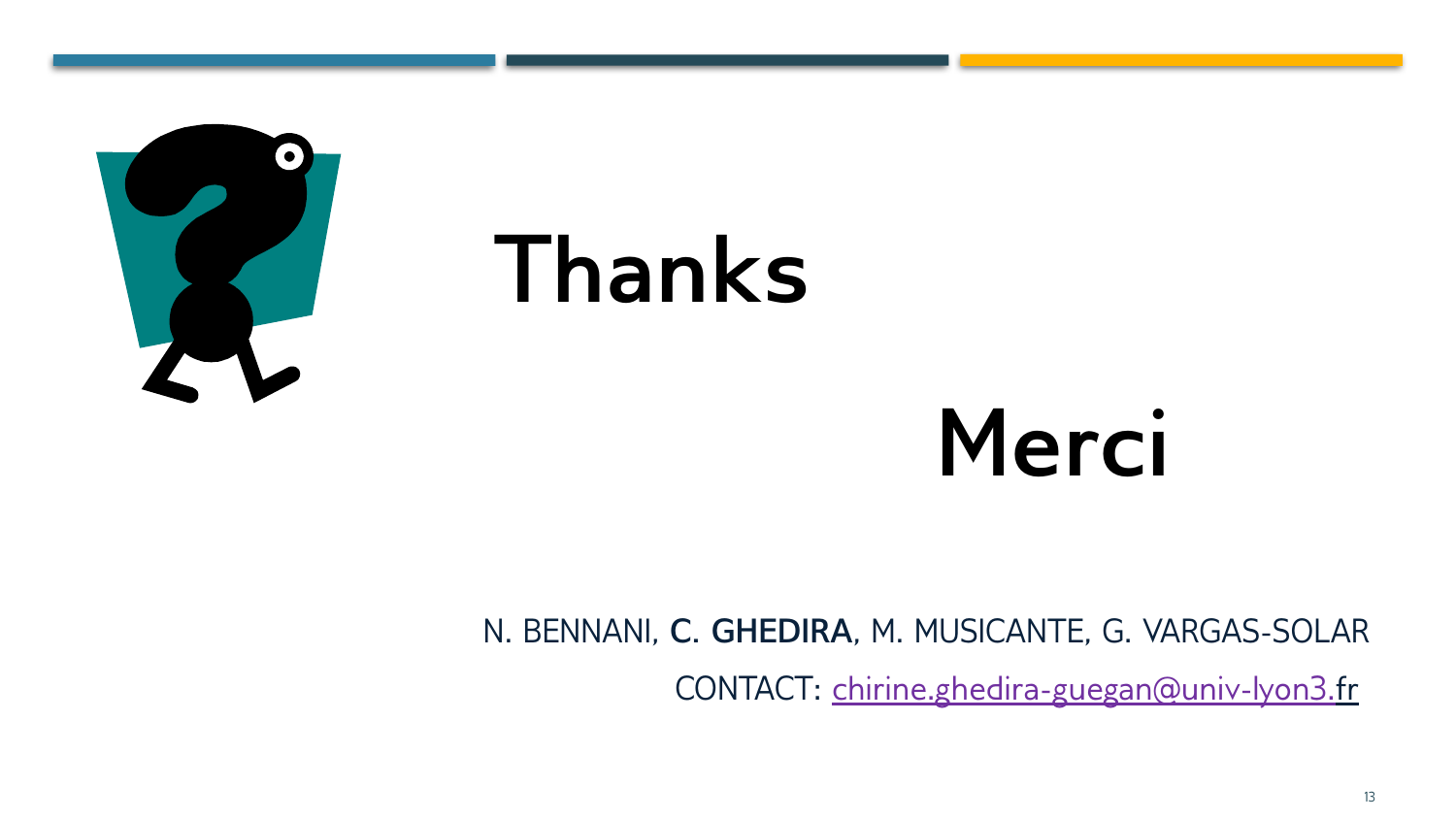

Thanks
Merci
N. Bennani, C. Ghedira, M. Musicante, G. Vargas-Solar
Contact: chirine.ghedira-guegan@univ-lyon3.fr
13